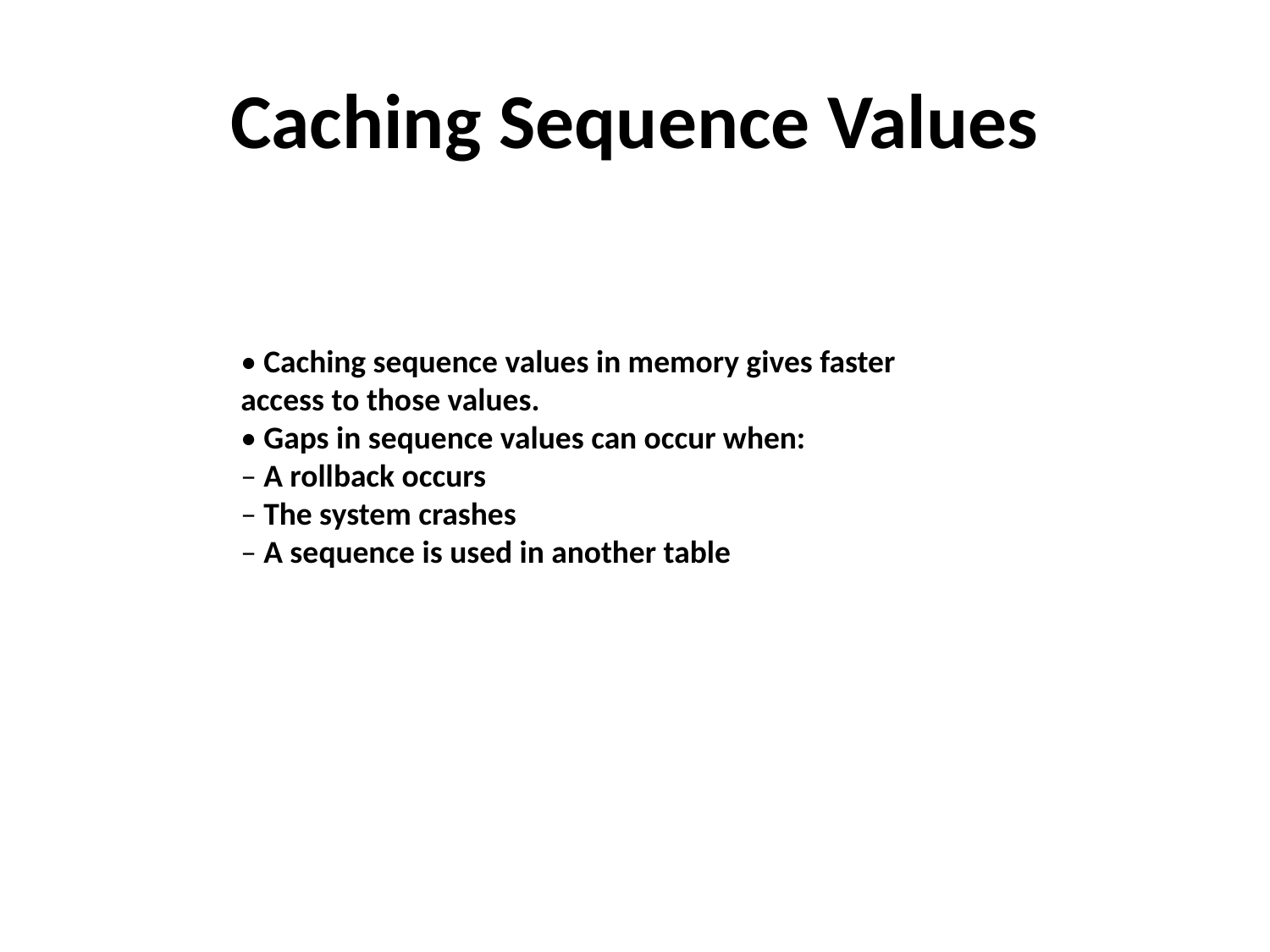

# Caching Sequence Values
• Caching sequence values in memory gives faster
access to those values.
• Gaps in sequence values can occur when:
– A rollback occurs
– The system crashes
– A sequence is used in another table